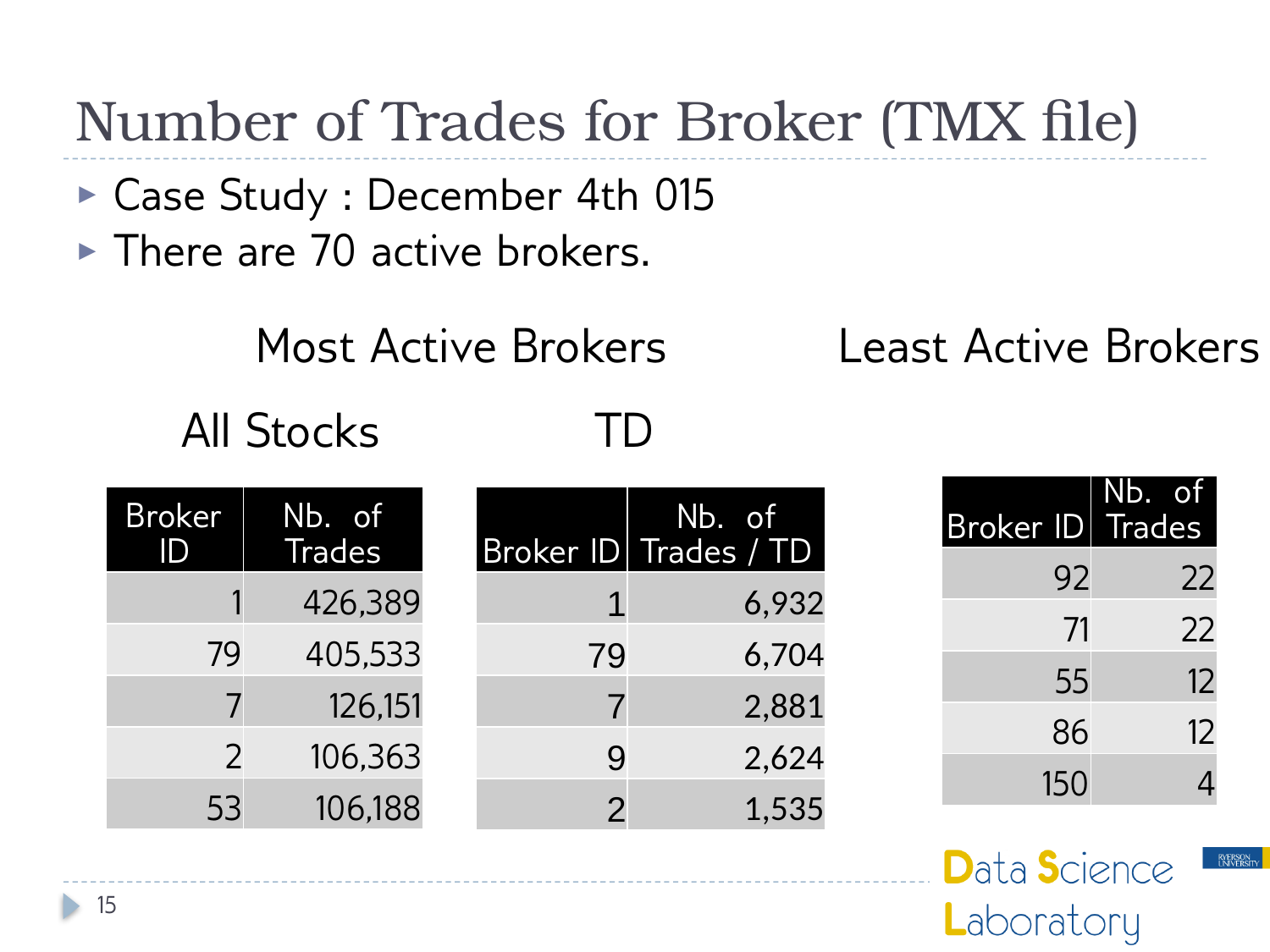

# Number of Trades for Broker (TMX file)
Case Study : December 4th 015
There are 70 active brokers.

Most Active Brokers
Least Active Brokers
All Stocks
TD
| Broker ID | Nb. of Trades |
| --- | --- |
| 92 | 22 |
| 71 | 22 |
| 55 | 12 |
| 86 | 12 |
| 150 | 4 |
| Broker ID | Nb. of Trades |
| --- | --- |
| 1 | 426,389 |
| 79 | 405,533 |
| 7 | 126,151 |
| 2 | 106,363 |
| 53 | 106,188 |
| Broker ID | Nb. of Trades / TD |
| --- | --- |
| 1 | 6,932 |
| 79 | 6,704 |
| 7 | 2,881 |
| 9 | 2,624 |
| 2 | 1,535 |
15